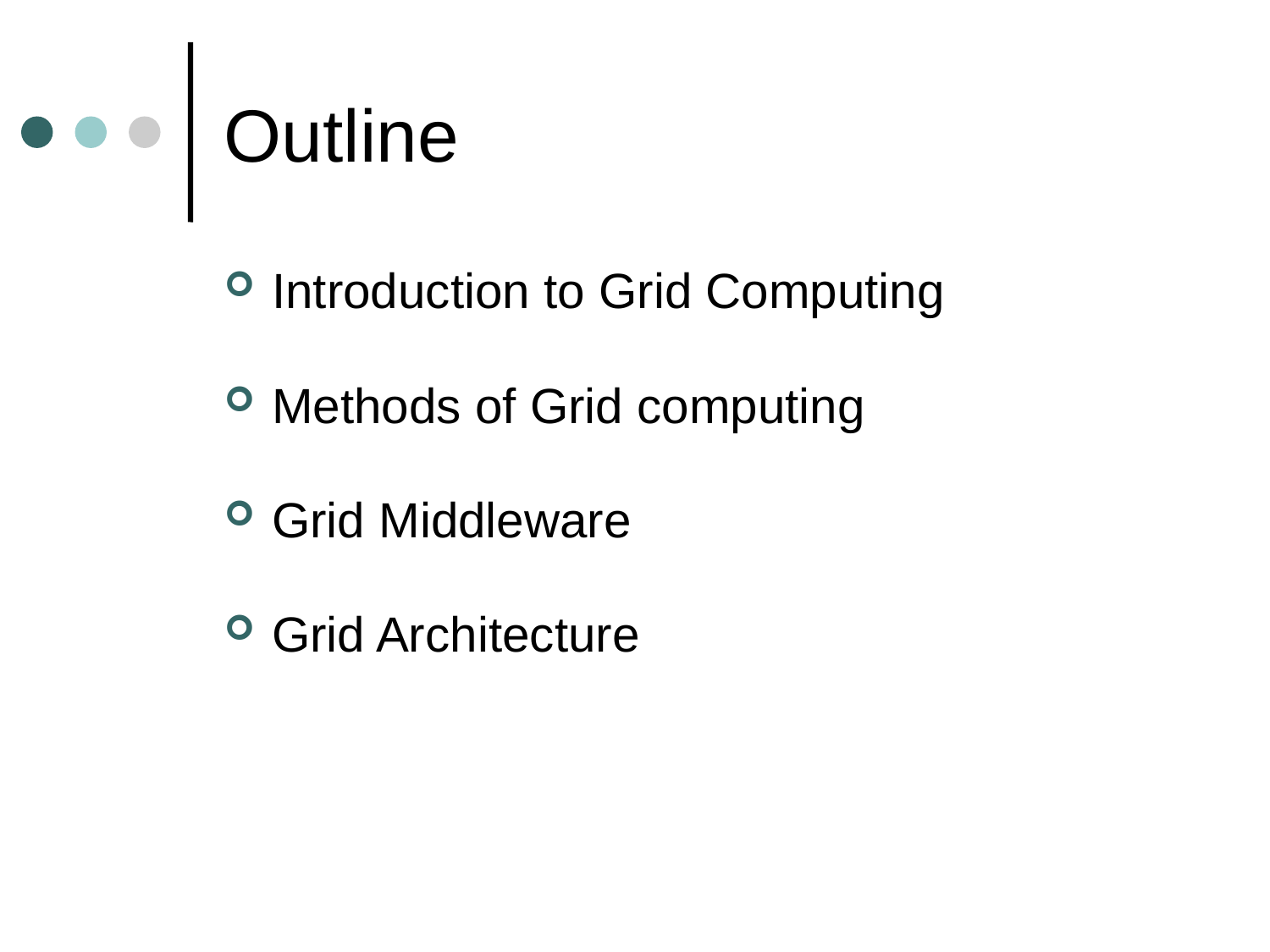

Outline
Introduction to Grid Computing

Methods of Grid computing

Grid Middleware

Grid Architecture